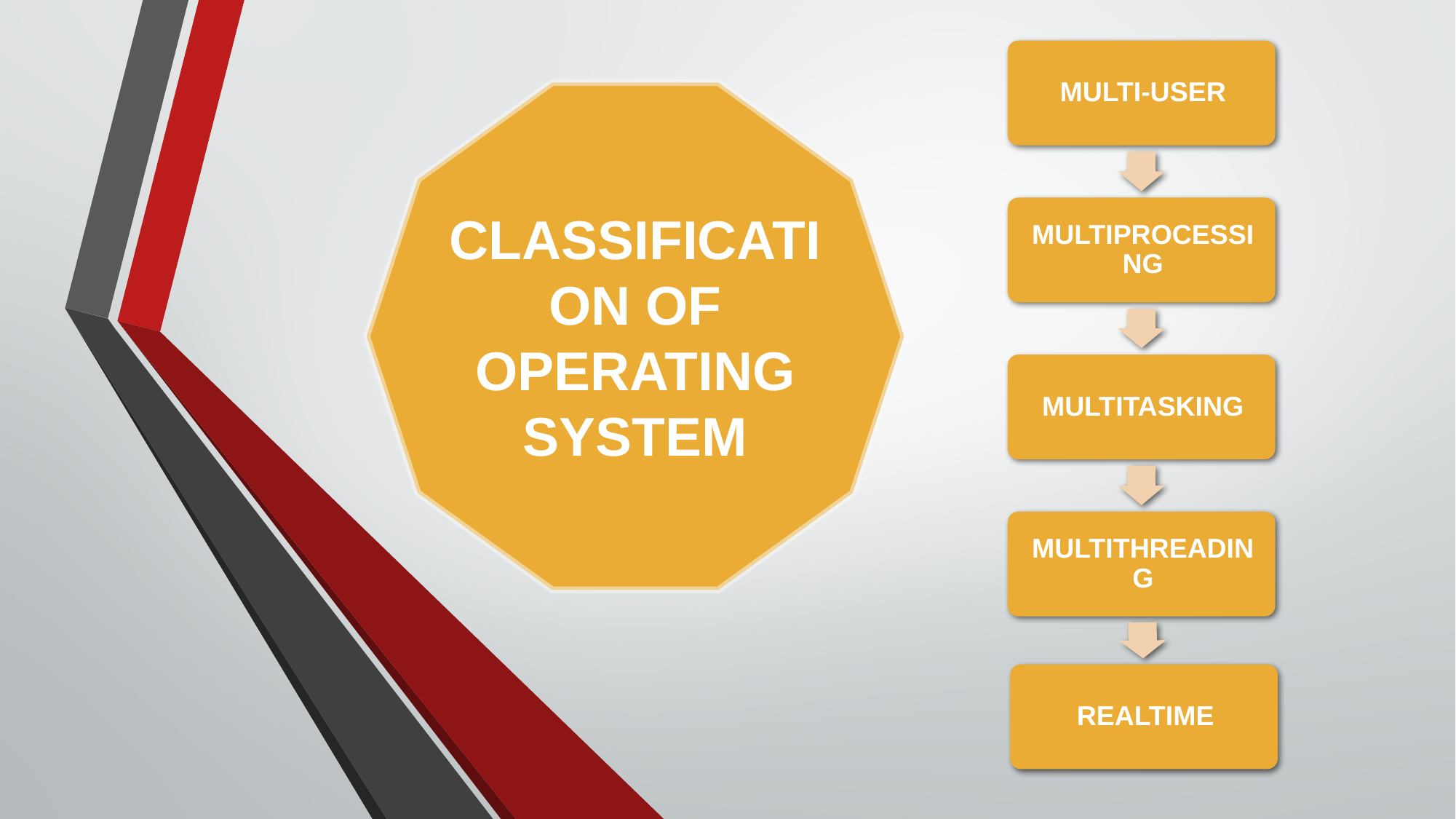

MULTI-USER

MULTIPROCESSING

MULTITASKING

MULTITHREADING

REALTIME
CLASSIFICATION OF OPERATING SYSTEM